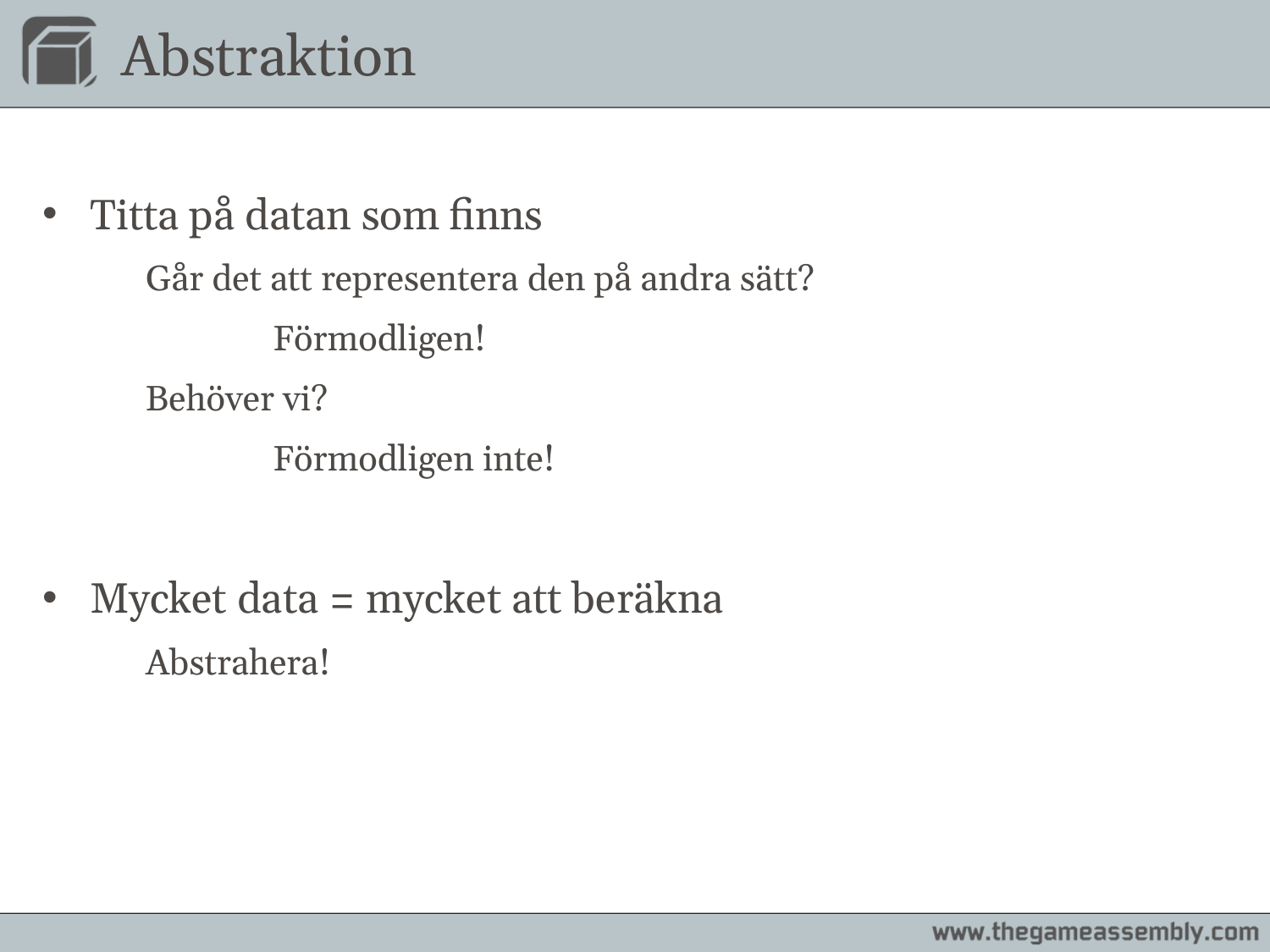

# Abstraktion

Titta på datan som finns
	Går det att representera den på andra sätt?
		Förmodligen!
	Behöver vi?
		Förmodligen inte!

Mycket data = mycket att beräkna
	Abstrahera!